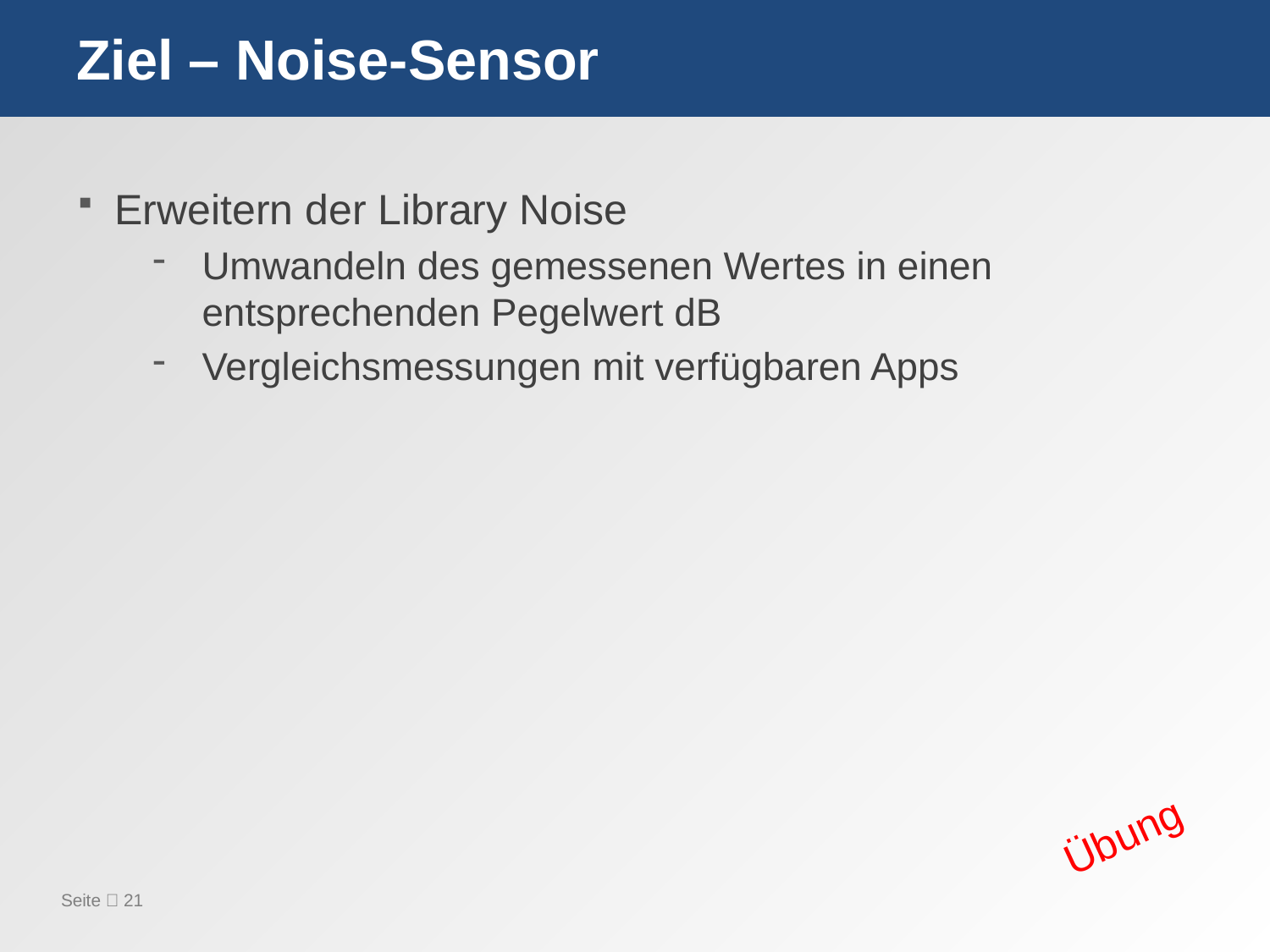

# Ziel – Noise-Sensor
Erweitern der Library Noise
Umwandeln des gemessenen Wertes in einen entsprechenden Pegelwert dB
Vergleichsmessungen mit verfügbaren Apps

Übung